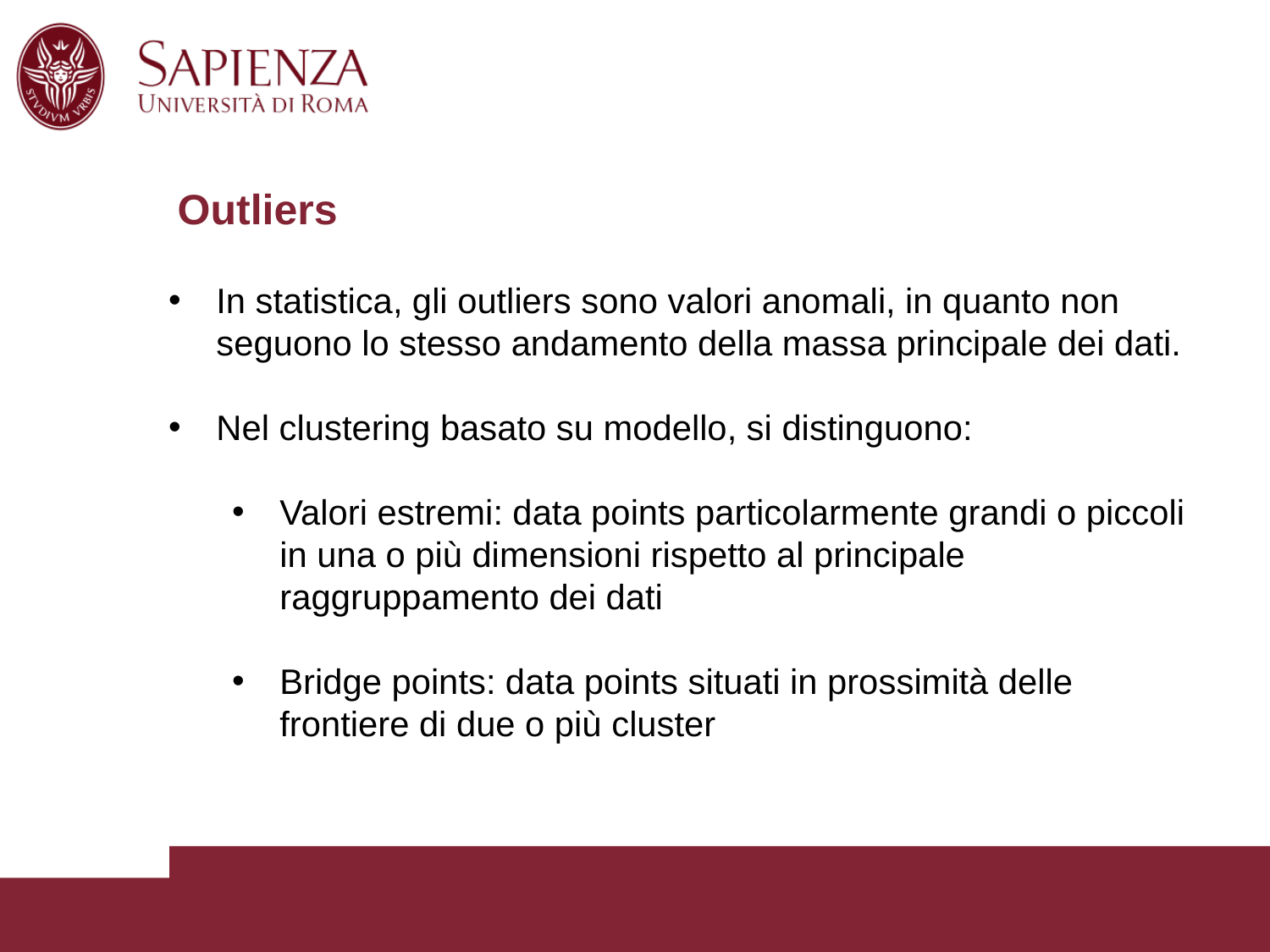

Outliers
In statistica, gli outliers sono valori anomali, in quanto non seguono lo stesso andamento della massa principale dei dati.

Nel clustering basato su modello, si distinguono:

Valori estremi: data points particolarmente grandi o piccoli in una o più dimensioni rispetto al principale raggruppamento dei dati

Bridge points: data points situati in prossimità delle frontiere di due o più cluster